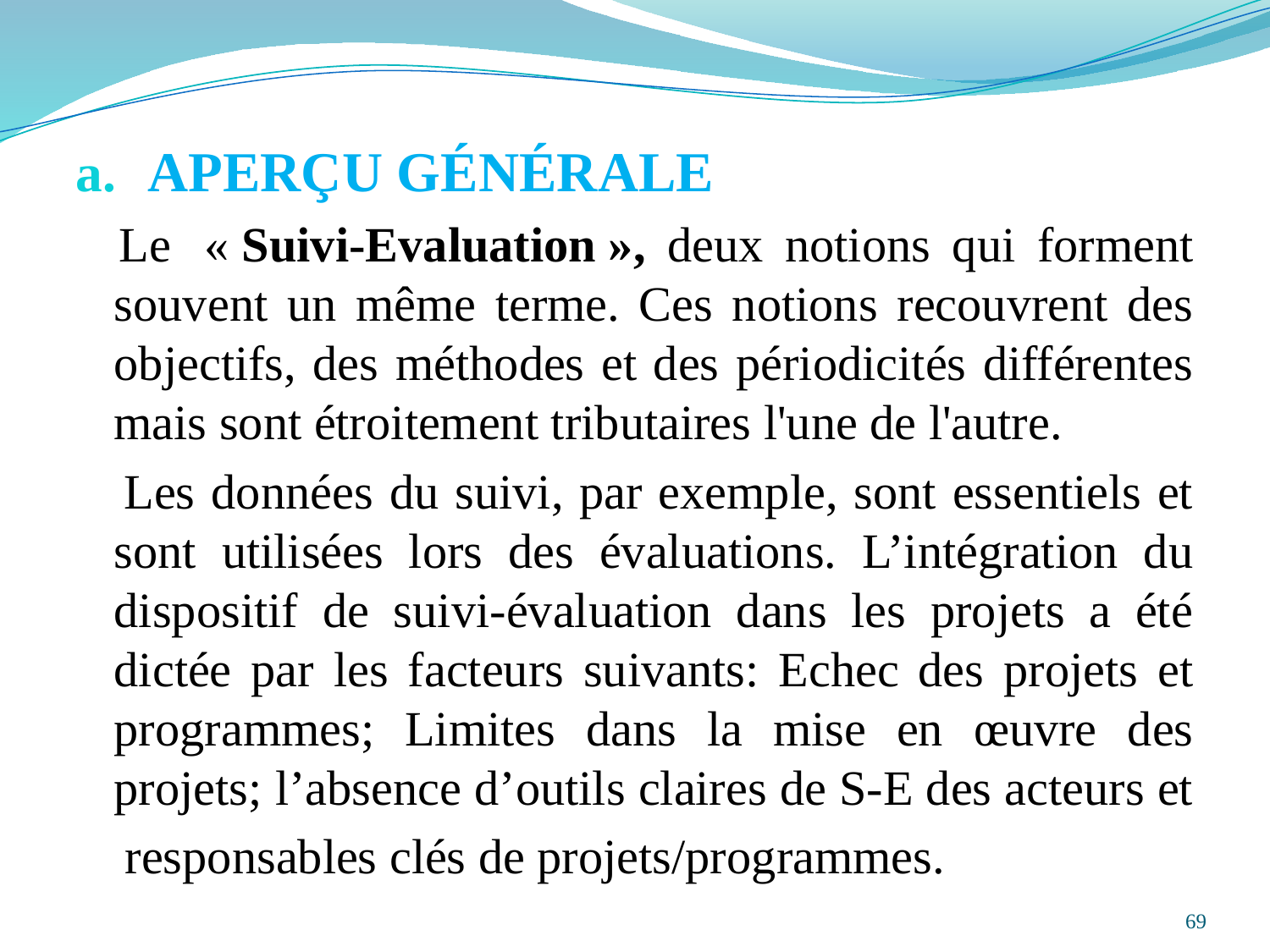

APERÇU GÉNÉRALE
  Le  « Suivi-Evaluation », deux notions qui forment souvent un même terme. Ces notions recouvrent des objectifs, des méthodes et des périodicités différentes mais sont étroitement tributaires l'une de l'autre.
   Les données du suivi, par exemple, sont essentiels et sont utilisées lors des évaluations. L’intégration du dispositif de suivi-évaluation dans les projets a été dictée par les facteurs suivants: Echec des projets et programmes; Limites dans la mise en œuvre des projets; l’absence d’outils claires de S-E des acteurs et
    responsables clés de projets/programmes.

69